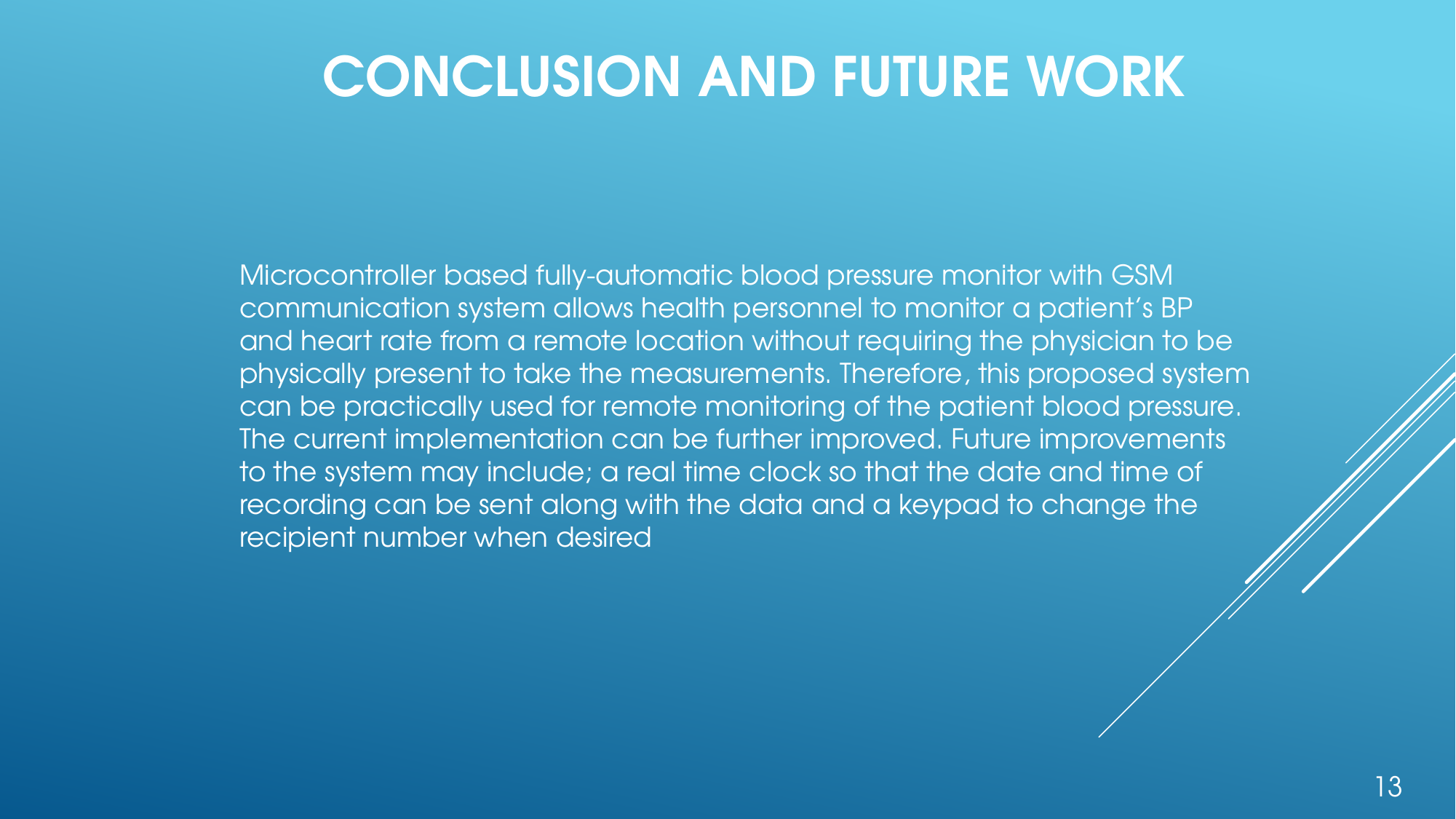

Conclusion And Future Work
Microcontroller based fully-automatic blood pressure monitor with GSM communication system allows health personnel to monitor a patient’s BP and heart rate from a remote location without requiring the physician to be physically present to take the measurements. Therefore, this proposed system can be practically used for remote monitoring of the patient blood pressure. The current implementation can be further improved. Future improvements to the system may include; a real time clock so that the date and time of recording can be sent along with the data and a keypad to change the recipient number when desired
13